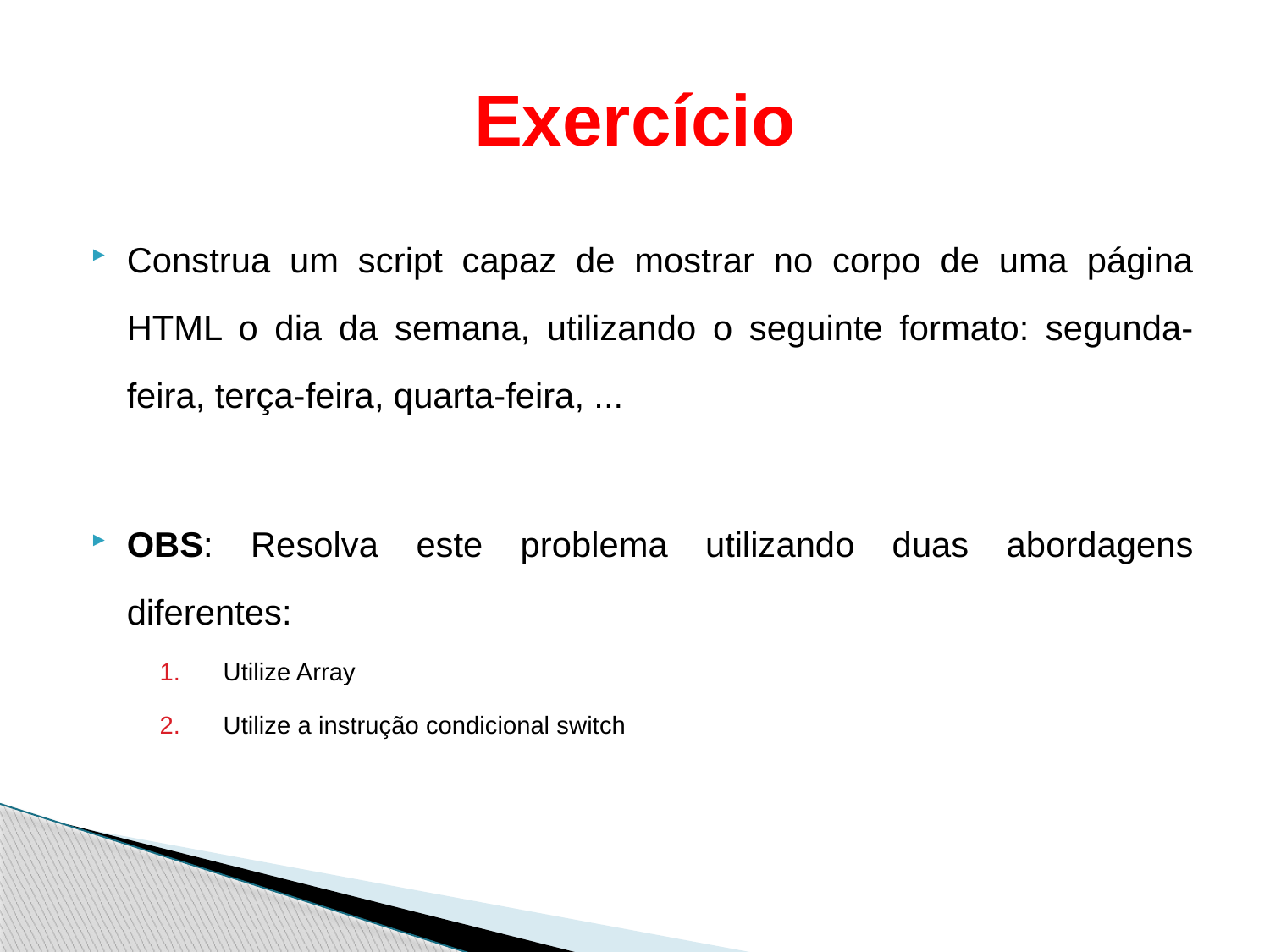

# Exercício
Construa um script capaz de mostrar no corpo de uma página HTML o dia da semana, utilizando o seguinte formato: segunda-feira, terça-feira, quarta-feira, ...

OBS: Resolva este problema utilizando duas abordagens diferentes:
Utilize Array
Utilize a instrução condicional switch